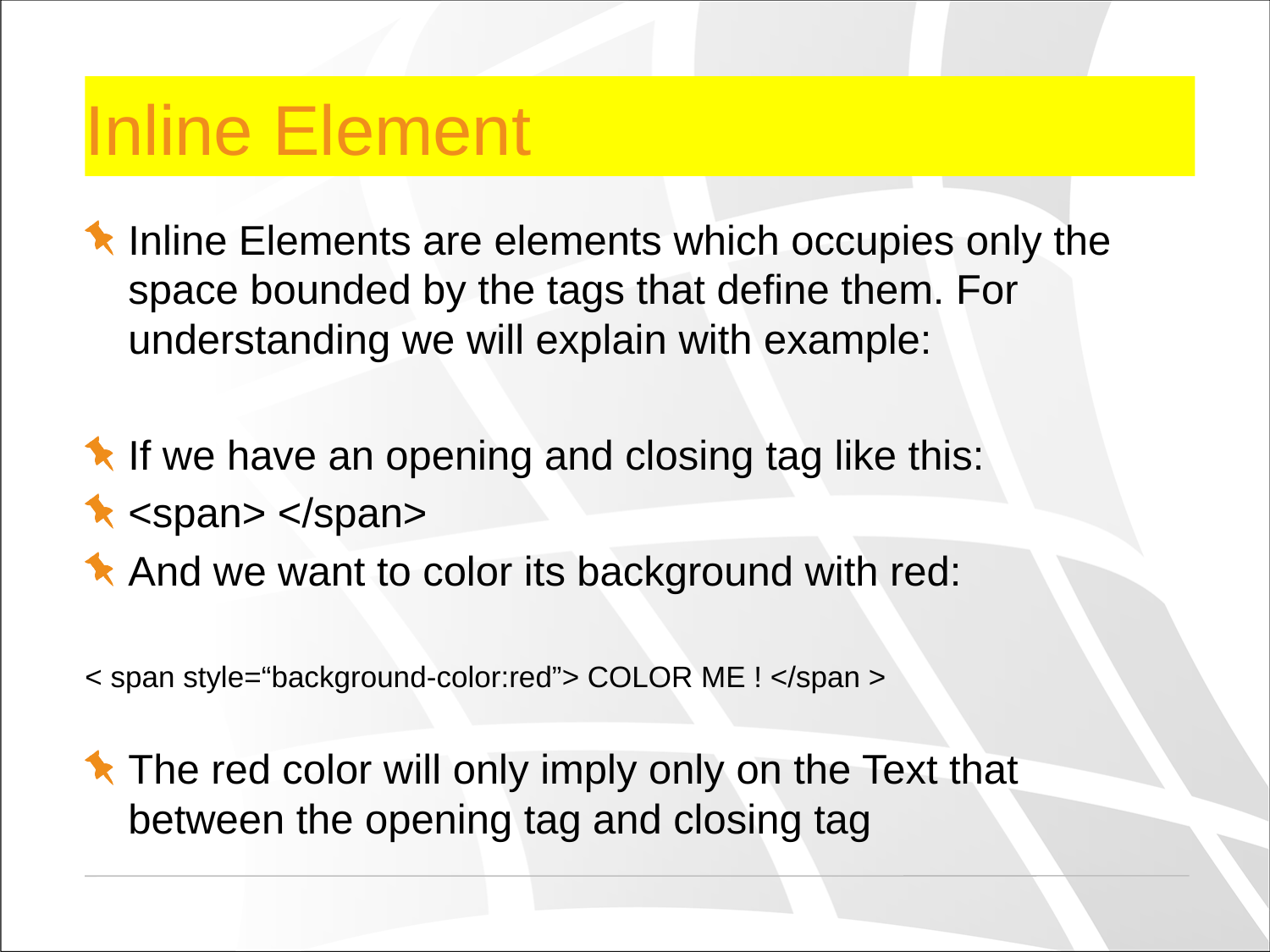

# Inline Element
Inline Elements are elements which occupies only the space bounded by the tags that define them. For understanding we will explain with example:

If we have an opening and closing tag like this:
<span> </span>
And we want to color its background with red:

< span style=“background-color:red”> COLOR ME ! </span >

The red color will only imply only on the Text that between the opening tag and closing tag